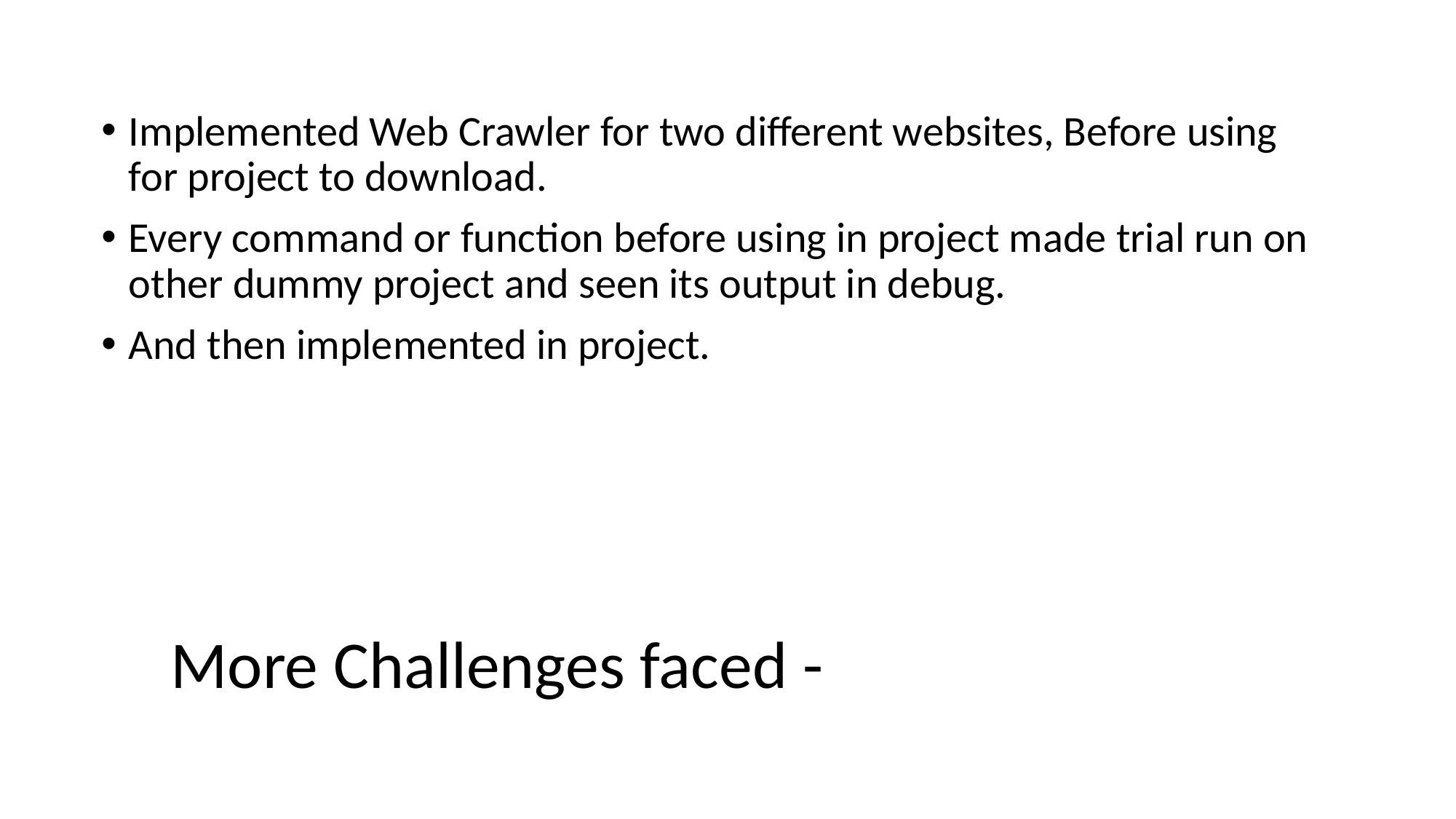

Implemented Web Crawler for two different websites, Before using for project to download.
Every command or function before using in project made trial run on other dummy project and seen its output in debug.
And then implemented in project.
More Challenges faced -